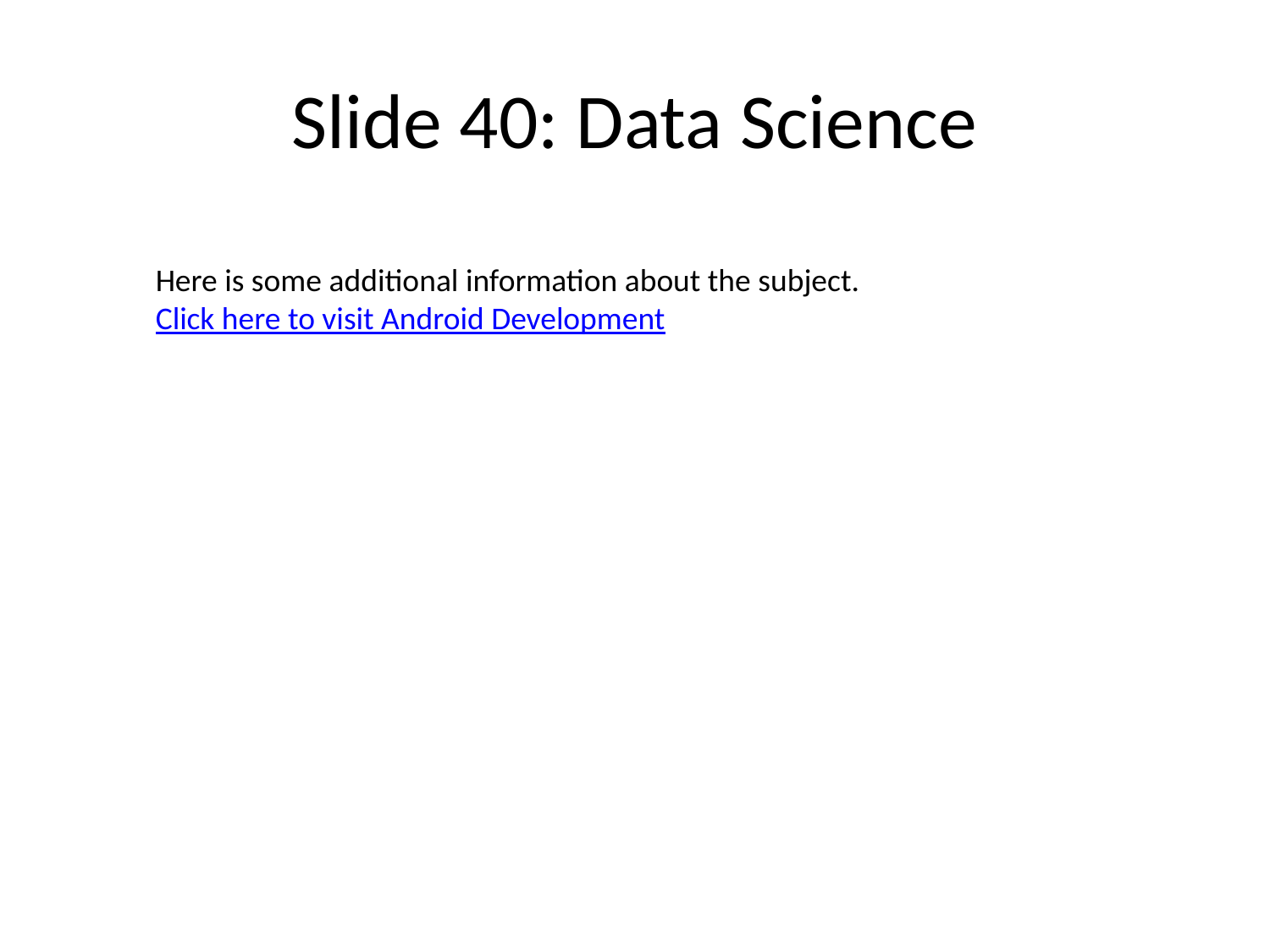

# Slide 40: Data Science
Here is some additional information about the subject.
Click here to visit Android Development